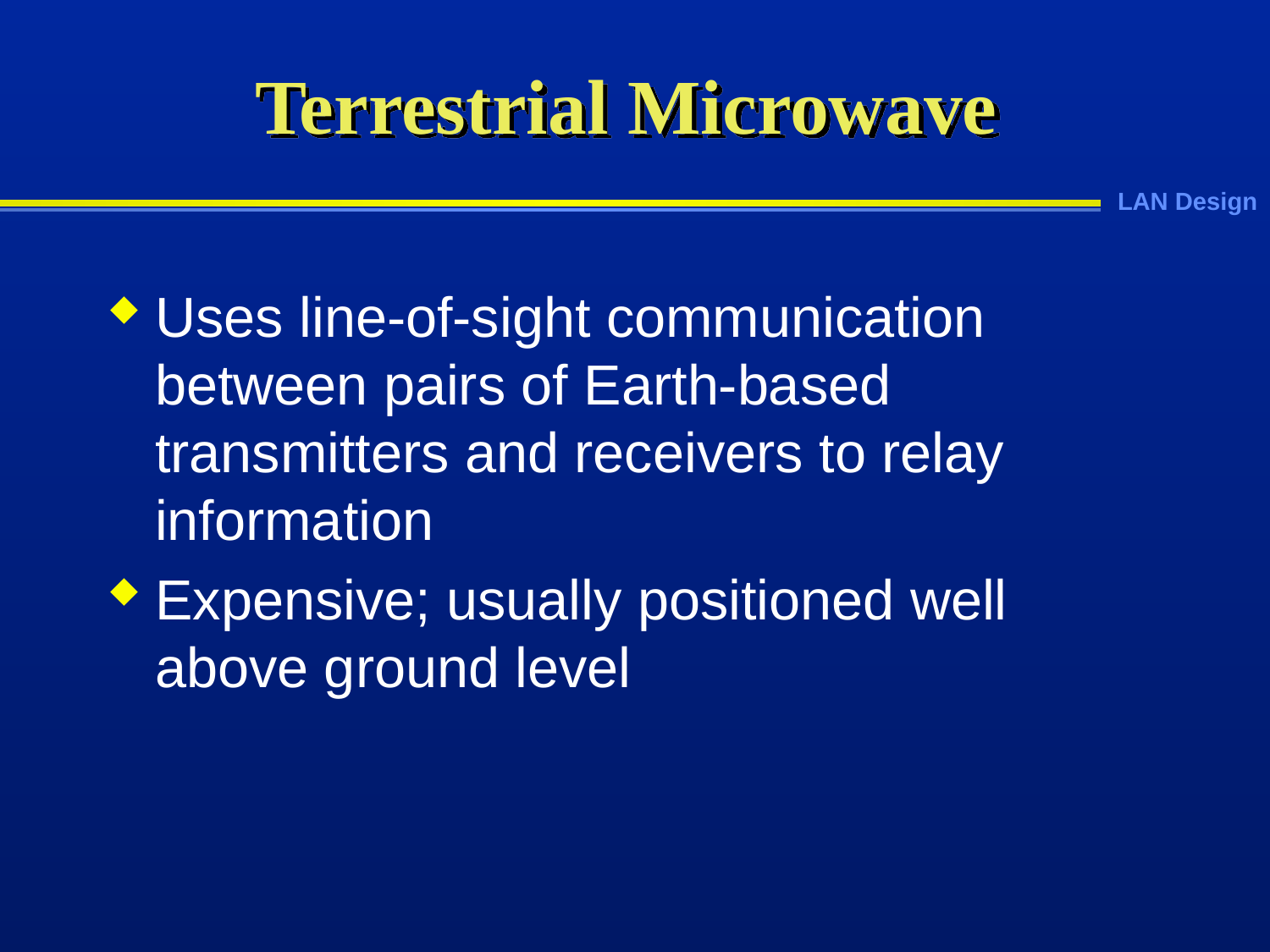

# Terrestrial Microwave
Uses line-of-sight communication between pairs of Earth-based transmitters and receivers to relay information
Expensive; usually positioned well above ground level